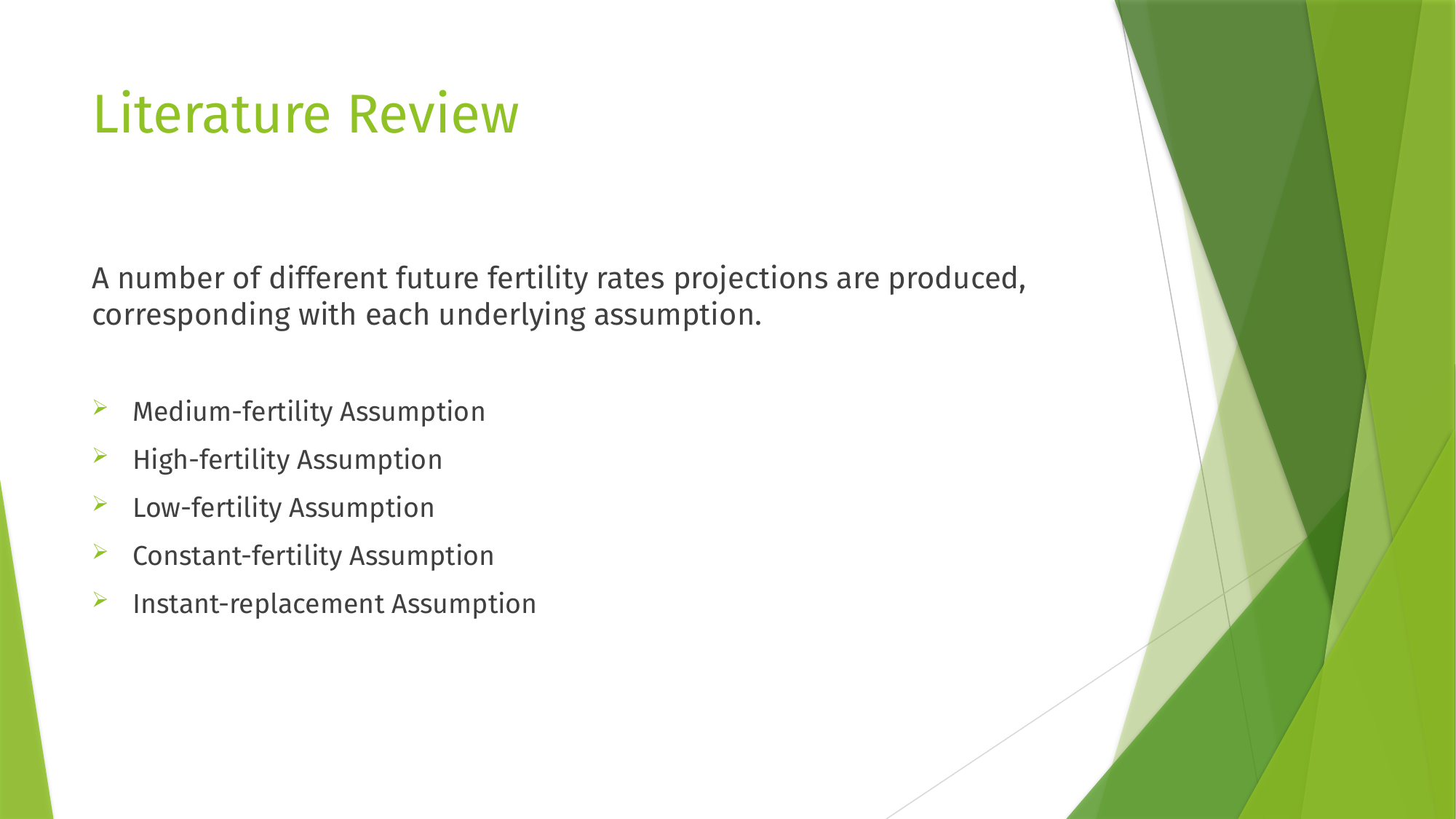

# Literature Review

A number of different future fertility rates projections are produced, corresponding with each underlying assumption.

Medium-fertility Assumption
High-fertility Assumption
Low-fertility Assumption
Constant-fertility Assumption
Instant-replacement Assumption